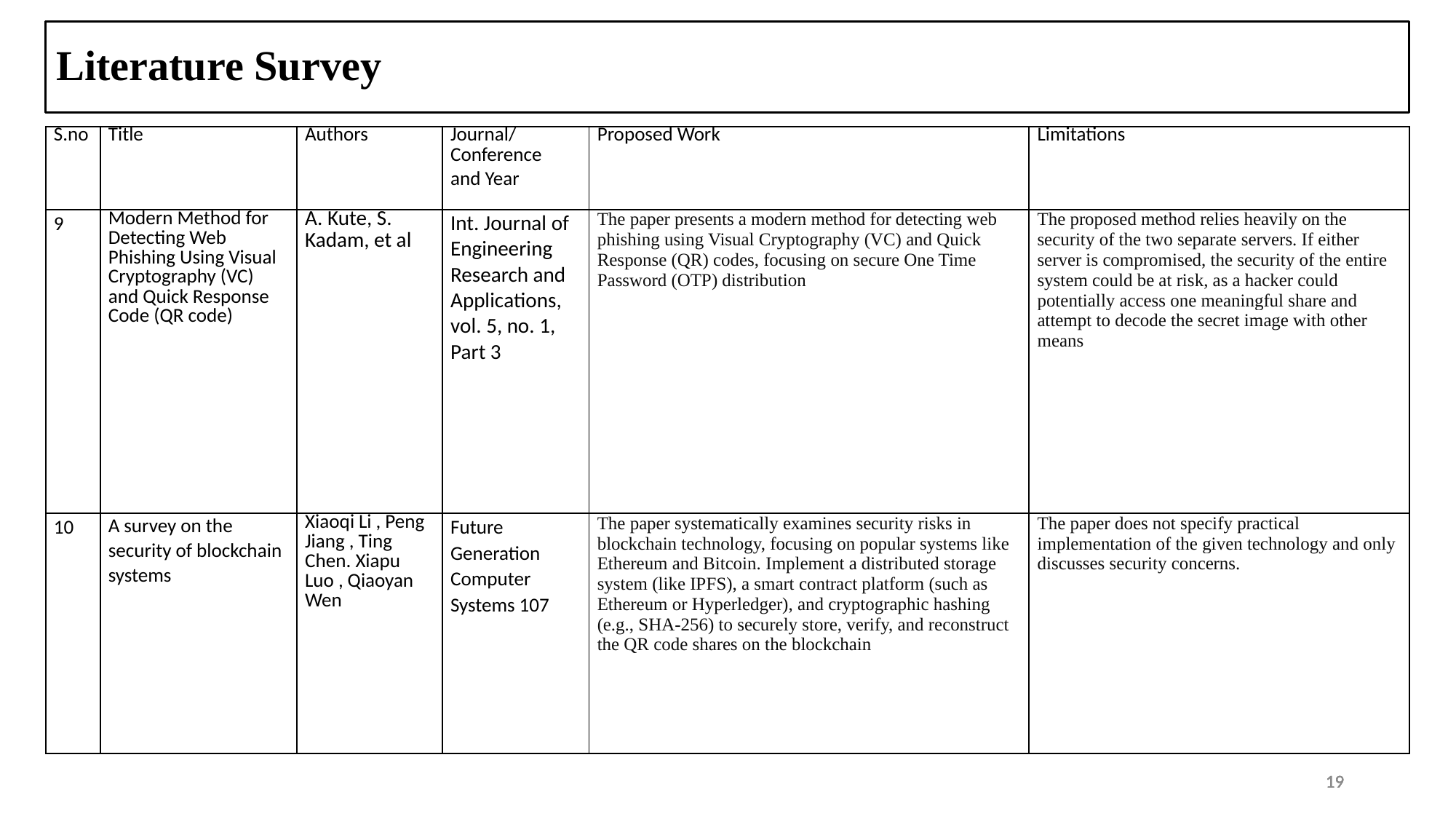

# Literature Survey
| S.no | Title | Authors | Journal/ Conference and Year | Proposed Work | Limitations |
| --- | --- | --- | --- | --- | --- |
| 9 | Modern Method for Detecting Web Phishing Using Visual Cryptography (VC) and Quick Response Code (QR code) | A. Kute, S. Kadam, et al | Int. Journal of Engineering Research and Applications, vol. 5, no. 1, Part 3 | The paper presents a modern method for detecting web phishing using Visual Cryptography (VC) and Quick Response (QR) codes, focusing on secure One Time Password (OTP) distribution | The proposed method relies heavily on the security of the two separate servers. If either server is compromised, the security of the entire system could be at risk, as a hacker could potentially access one meaningful share and attempt to decode the secret image with other means |
| 10 | A survey on the security of blockchain systems | Xiaoqi Li , Peng Jiang , Ting Chen. Xiapu Luo , Qiaoyan Wen | Future Generation Computer Systems 107 | The paper systematically examines security risks in blockchain technology, focusing on popular systems like Ethereum and Bitcoin. Implement a distributed storage system (like IPFS), a smart contract platform (such as Ethereum or Hyperledger), and cryptographic hashing (e.g., SHA-256) to securely store, verify, and reconstruct the QR code shares on the blockchain | The paper does not specify practical implementation of the given technology and only discusses security concerns. |
19
19
19
19